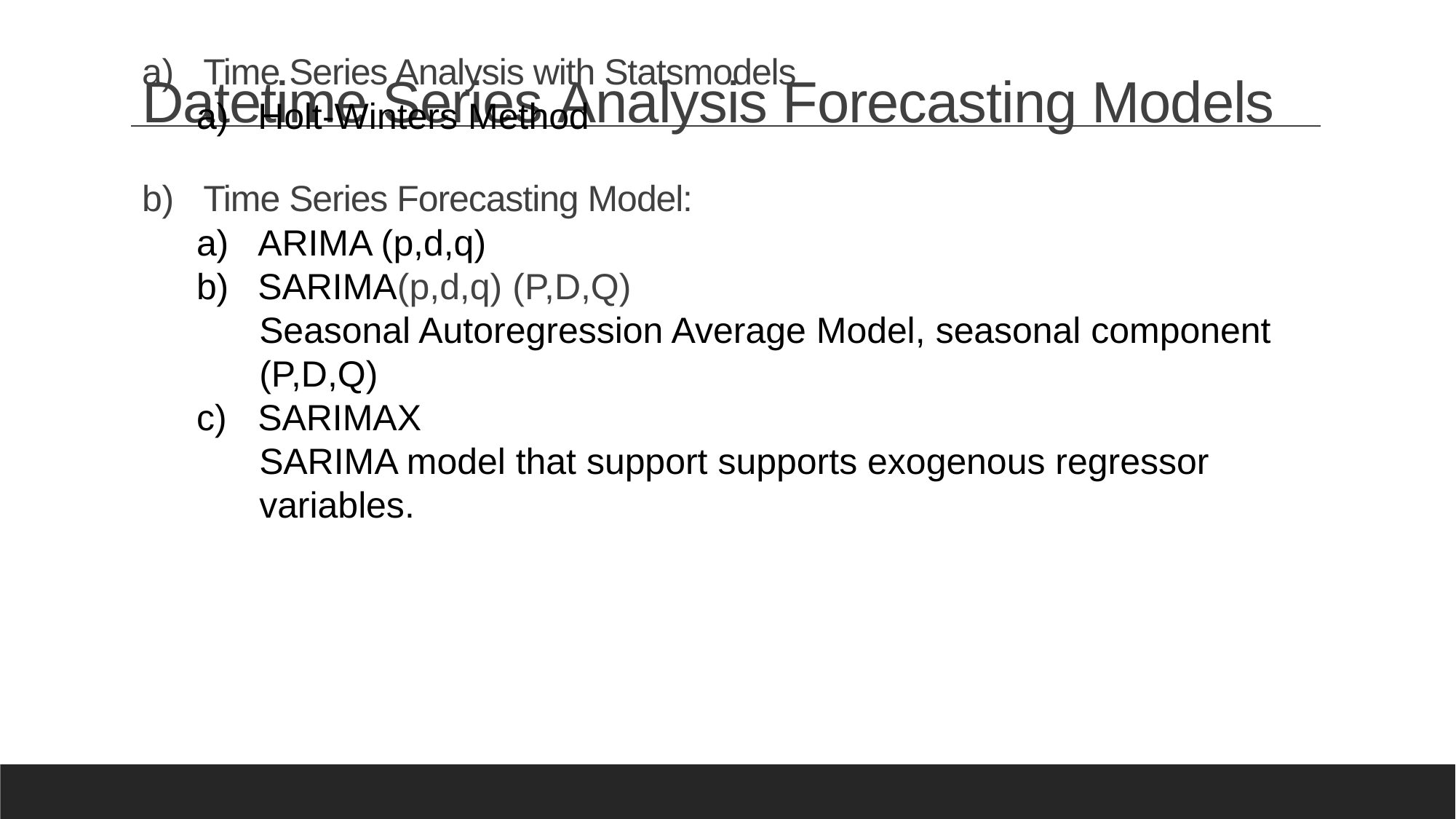

# Datetime Series Analysis Forecasting Models

Time Series Analysis with Statsmodels
Holt-Winters Method

Time Series Forecasting Model:
ARIMA (p,d,q)
SARIMA(p,d,q) (P,D,Q)
Seasonal Autoregression Average Model, seasonal component (P,D,Q)
SARIMAX
SARIMA model that support supports exogenous regressor variables.